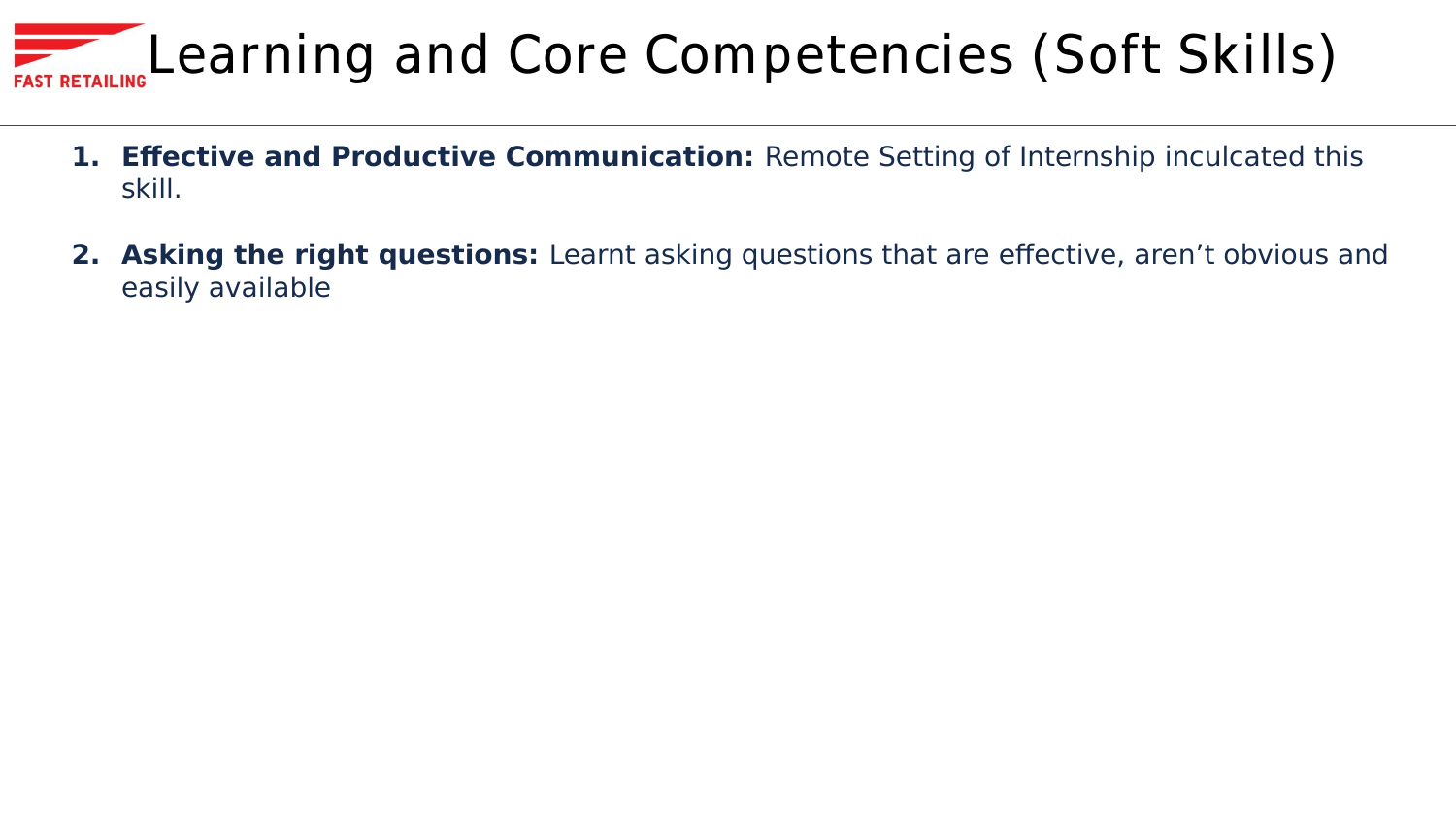

# Learning and Core Competencies (Soft Skills)

Effective and Productive Communication: Remote Setting of Internship inculcated this skill.

Asking the right questions: Learnt asking questions that are effective, aren’t obvious and easily available